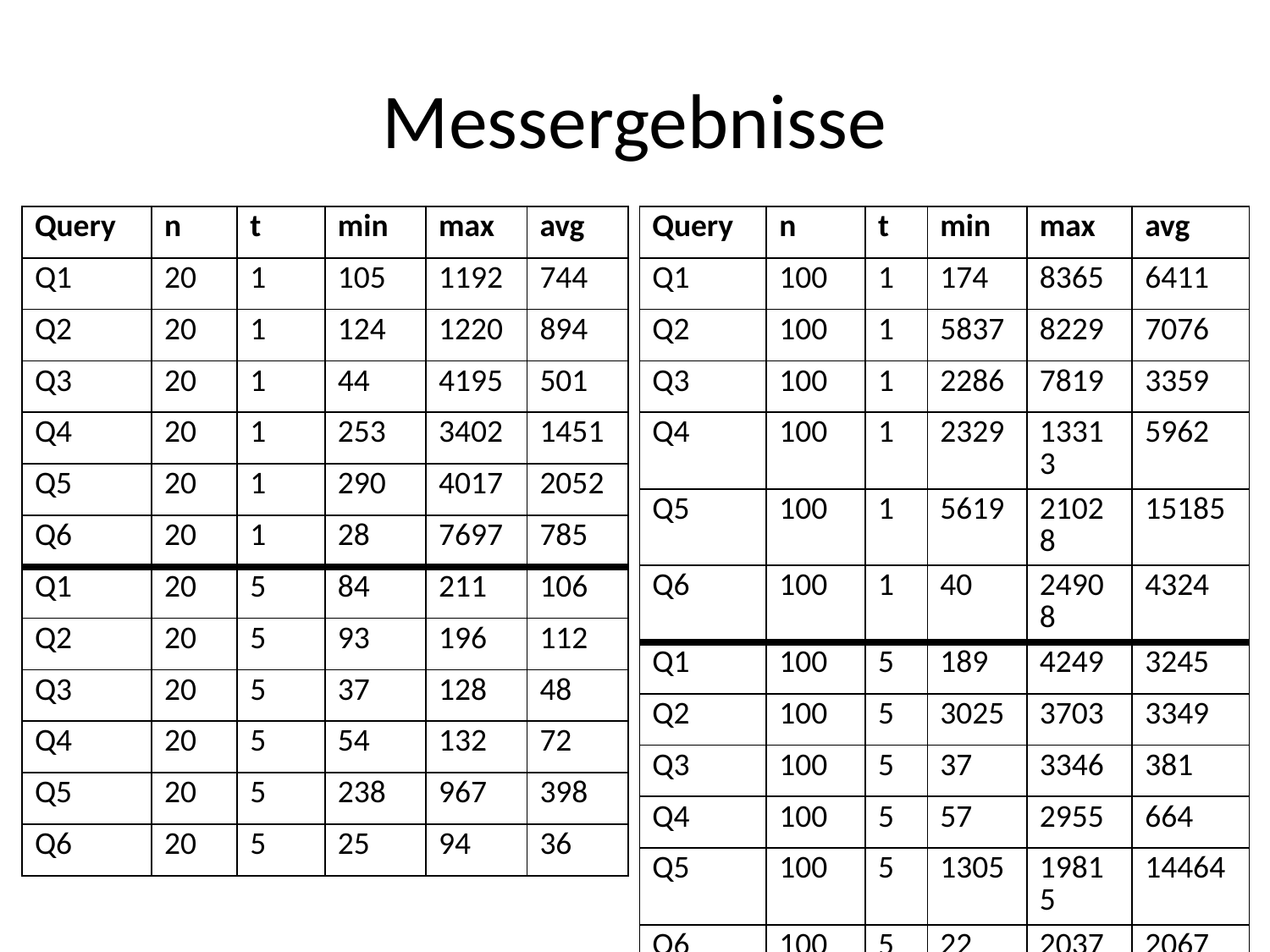

# Messergebnisse
| Query | n | t | min | max | avg |
| --- | --- | --- | --- | --- | --- |
| Q1 | 20 | 1 | 105 | 1192 | 744 |
| Q2 | 20 | 1 | 124 | 1220 | 894 |
| Q3 | 20 | 1 | 44 | 4195 | 501 |
| Q4 | 20 | 1 | 253 | 3402 | 1451 |
| Q5 | 20 | 1 | 290 | 4017 | 2052 |
| Q6 | 20 | 1 | 28 | 7697 | 785 |
| Q1 | 20 | 5 | 84 | 211 | 106 |
| Q2 | 20 | 5 | 93 | 196 | 112 |
| Q3 | 20 | 5 | 37 | 128 | 48 |
| Q4 | 20 | 5 | 54 | 132 | 72 |
| Q5 | 20 | 5 | 238 | 967 | 398 |
| Q6 | 20 | 5 | 25 | 94 | 36 |
| Query | n | t | min | max | avg |
| --- | --- | --- | --- | --- | --- |
| Q1 | 100 | 1 | 174 | 8365 | 6411 |
| Q2 | 100 | 1 | 5837 | 8229 | 7076 |
| Q3 | 100 | 1 | 2286 | 7819 | 3359 |
| Q4 | 100 | 1 | 2329 | 13313 | 5962 |
| Q5 | 100 | 1 | 5619 | 21028 | 15185 |
| Q6 | 100 | 1 | 40 | 24908 | 4324 |
| Q1 | 100 | 5 | 189 | 4249 | 3245 |
| Q2 | 100 | 5 | 3025 | 3703 | 3349 |
| Q3 | 100 | 5 | 37 | 3346 | 381 |
| Q4 | 100 | 5 | 57 | 2955 | 664 |
| Q5 | 100 | 5 | 1305 | 19815 | 14464 |
| Q6 | 100 | 5 | 22 | 20375 | 2067 |